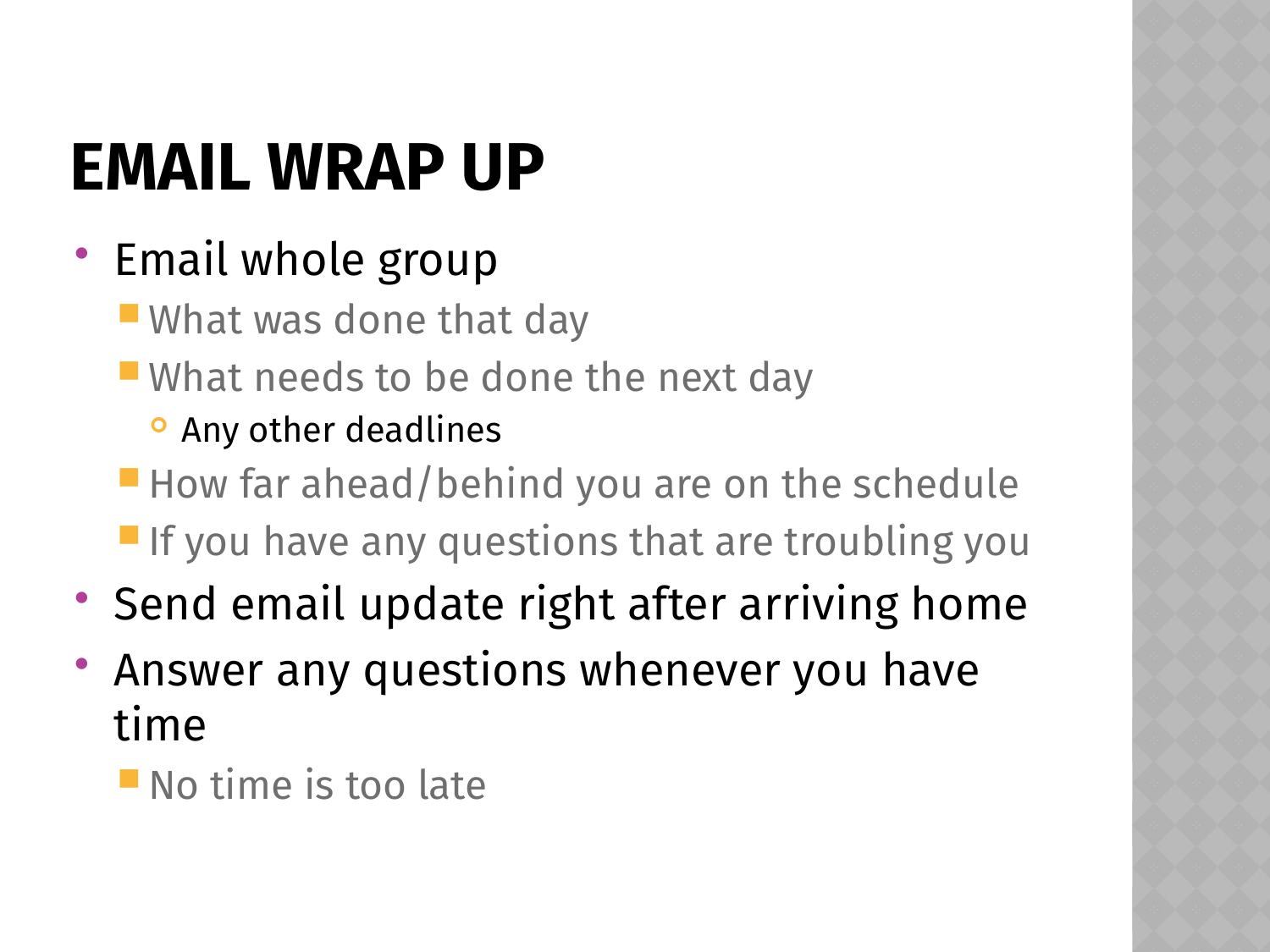

# Email wrap up
Email whole group
What was done that day
What needs to be done the next day
Any other deadlines
How far ahead/behind you are on the schedule
If you have any questions that are troubling you
Send email update right after arriving home
Answer any questions whenever you have time
No time is too late